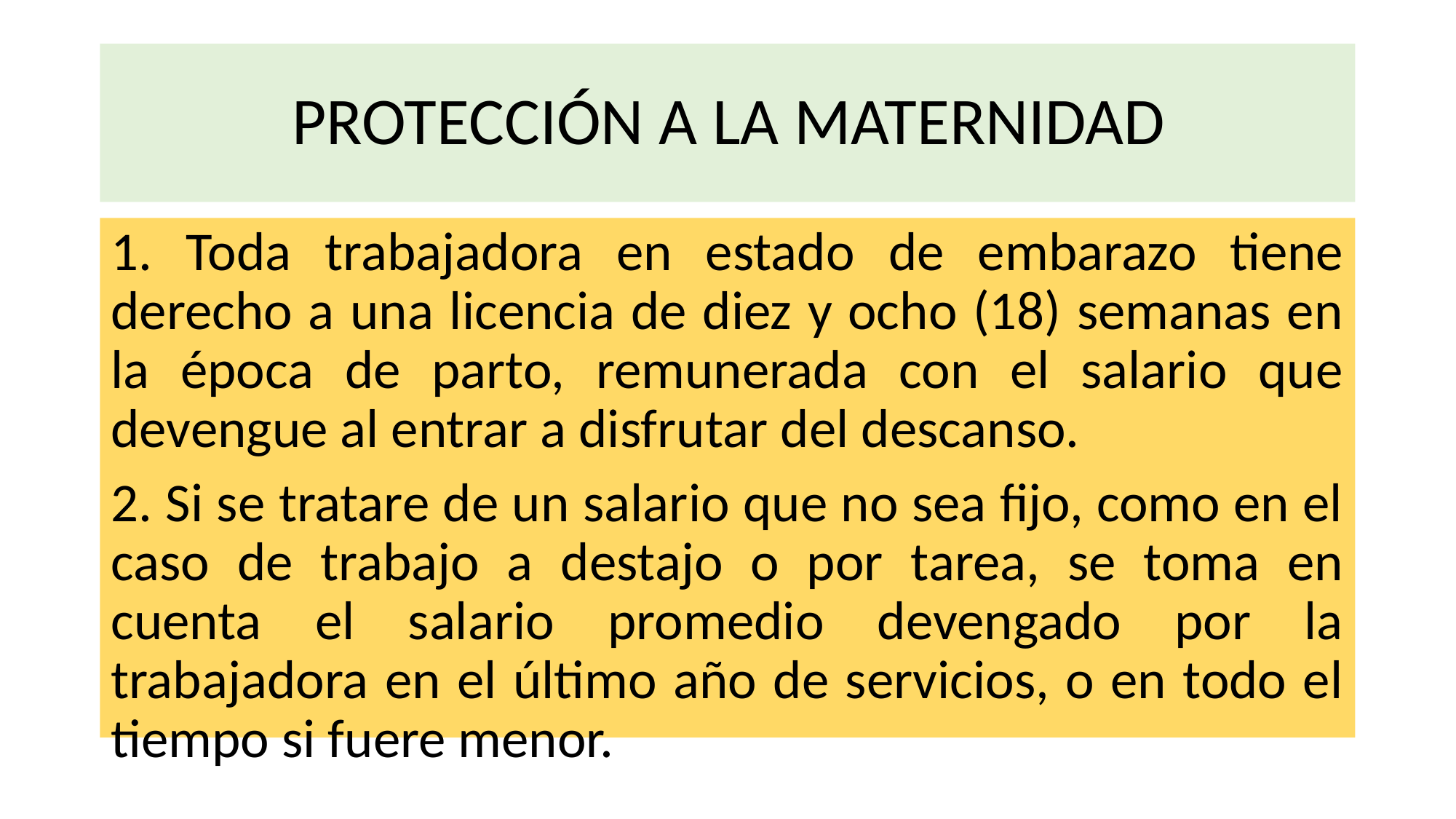

# PROTECCIÓN A LA MATERNIDAD
1. Toda trabajadora en estado de embarazo tiene derecho a una licencia de diez y ocho (18) semanas en la época de parto, remunerada con el salario que devengue al entrar a disfrutar del descanso.
2. Si se tratare de un salario que no sea fijo, como en el caso de trabajo a destajo o por tarea, se toma en cuenta el salario promedio devengado por la trabajadora en el último año de servicios, o en todo el tiempo si fuere menor.